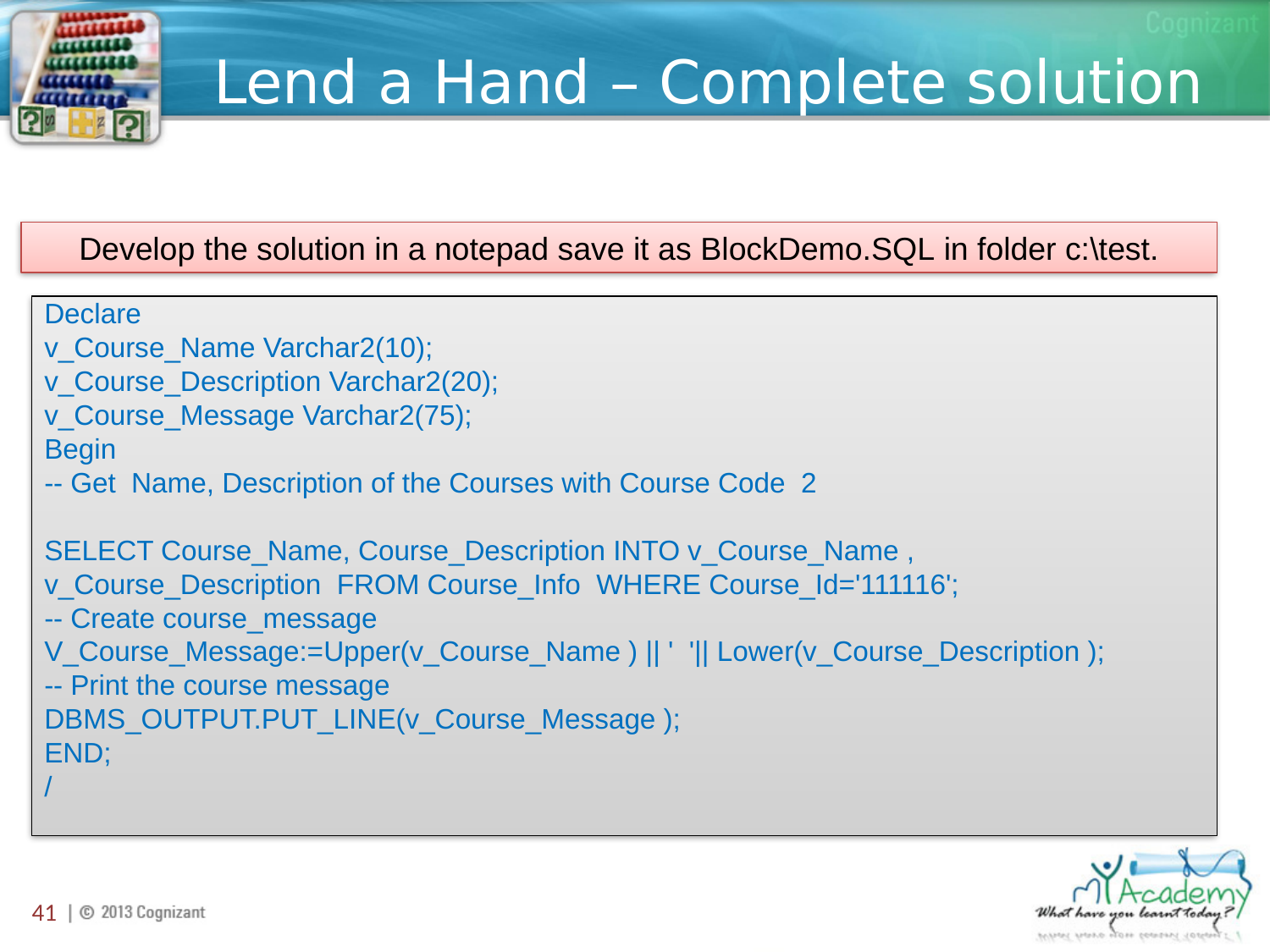

# Lend a Hand – Complete solution
Develop the solution in a notepad save it as BlockDemo.SQL in folder c:\test.
Declare
v_Course_Name Varchar2(10);
v_Course_Description Varchar2(20);
v_Course_Message Varchar2(75);
Begin
-- Get  Name, Description of the Courses with Course Code  2

SELECT Course_Name, Course_Description INTO v_Course_Name ,
v_Course_Description  FROM Course_Info  WHERE Course_Id='111116';
-- Create course_message
V_Course_Message:=Upper(v_Course_Name ) || '  '|| Lower(v_Course_Description );
-- Print the course message
DBMS_OUTPUT.PUT_LINE(v_Course_Message );
END;
/

41